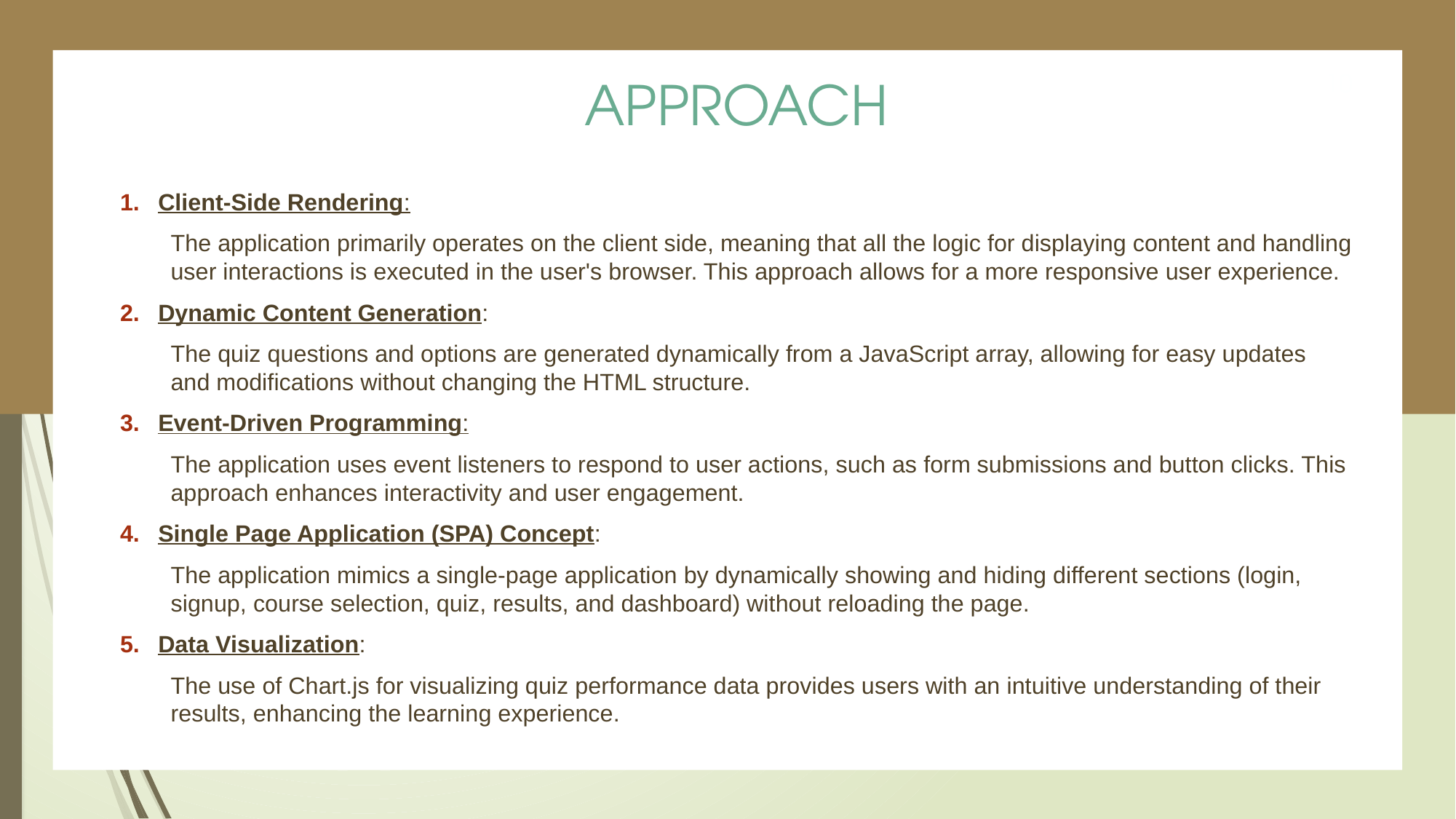

10
# APPROACH
Client-Side Rendering:
The application primarily operates on the client side, meaning that all the logic for displaying content and handling user interactions is executed in the user's browser. This approach allows for a more responsive user experience.
Dynamic Content Generation:
The quiz questions and options are generated dynamically from a JavaScript array, allowing for easy updates and modifications without changing the HTML structure.
Event-Driven Programming:
The application uses event listeners to respond to user actions, such as form submissions and button clicks. This approach enhances interactivity and user engagement.
Single Page Application (SPA) Concept:
The application mimics a single-page application by dynamically showing and hiding different sections (login, signup, course selection, quiz, results, and dashboard) without reloading the page.
Data Visualization:
The use of Chart.js for visualizing quiz performance data provides users with an intuitive understanding of their results, enhancing the learning experience.